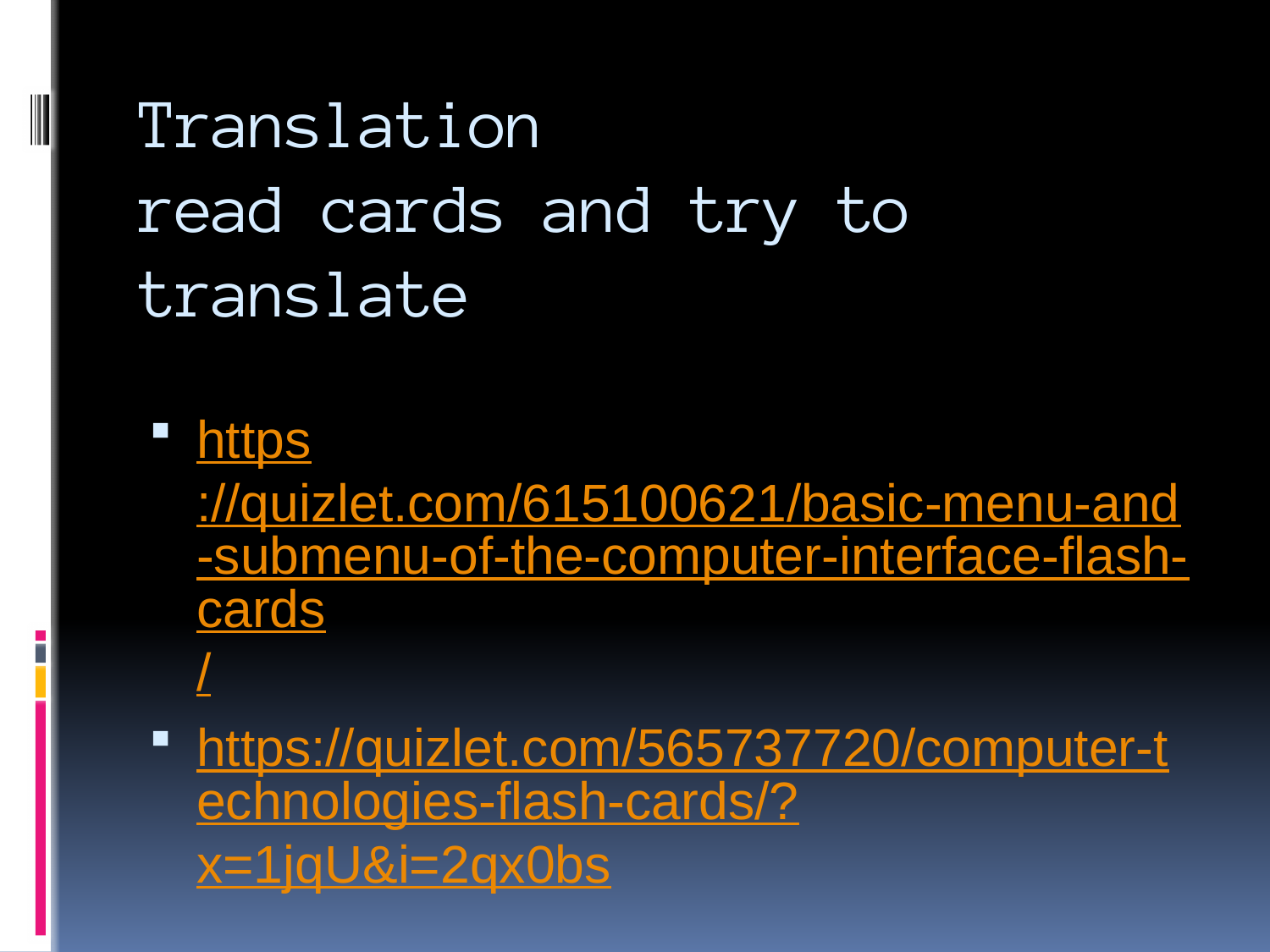

# Translation read cards and try to translate

https://quizlet.com/615100621/basic-menu-and-submenu-of-the-computer-interface-flash-cards/
https://quizlet.com/565737720/computer-technologies-flash-cards/?x=1jqU&i=2qx0bs